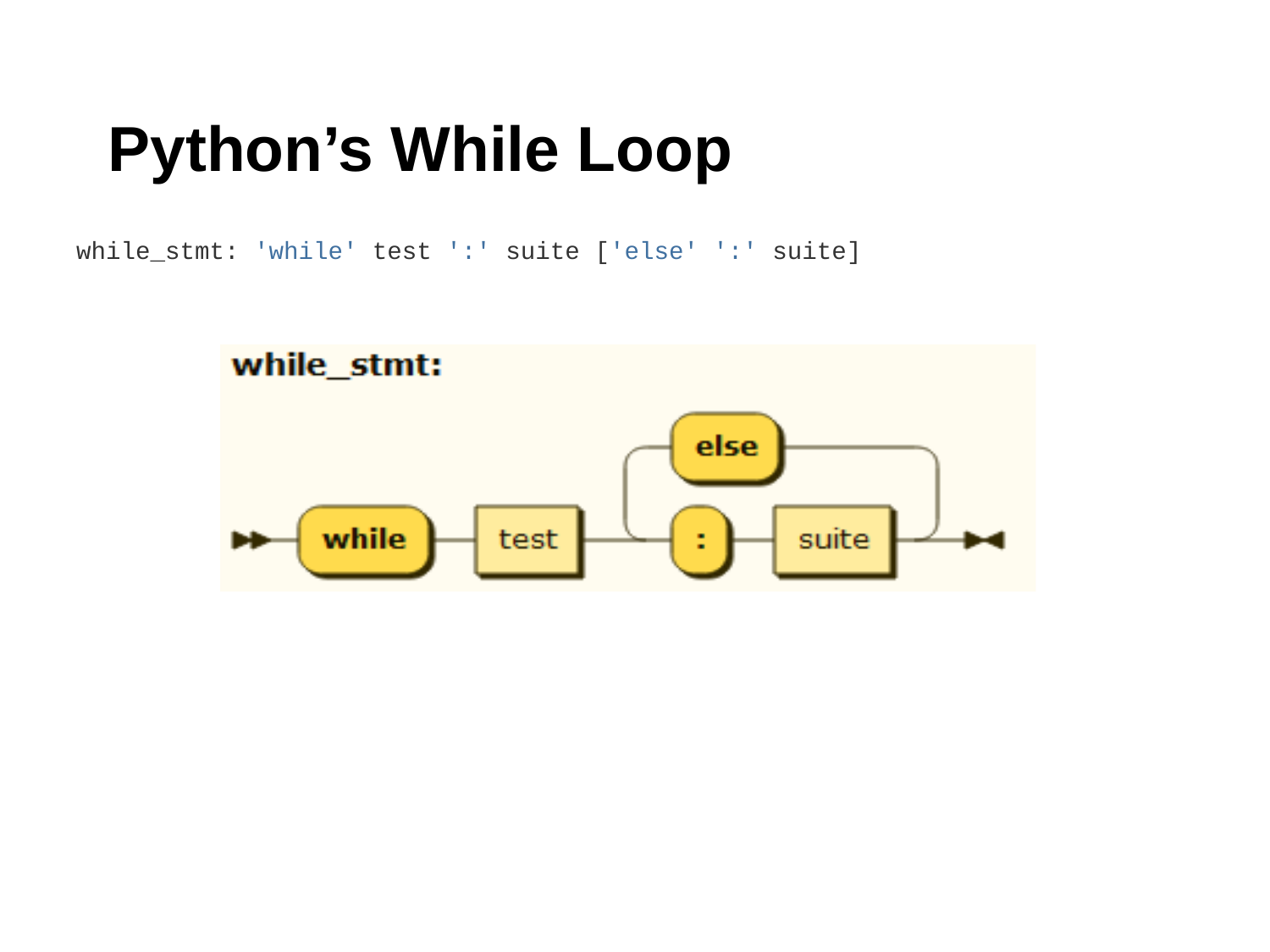

# Python’s While Loop
while_stmt: 'while' test ':' suite ['else' ':' suite]